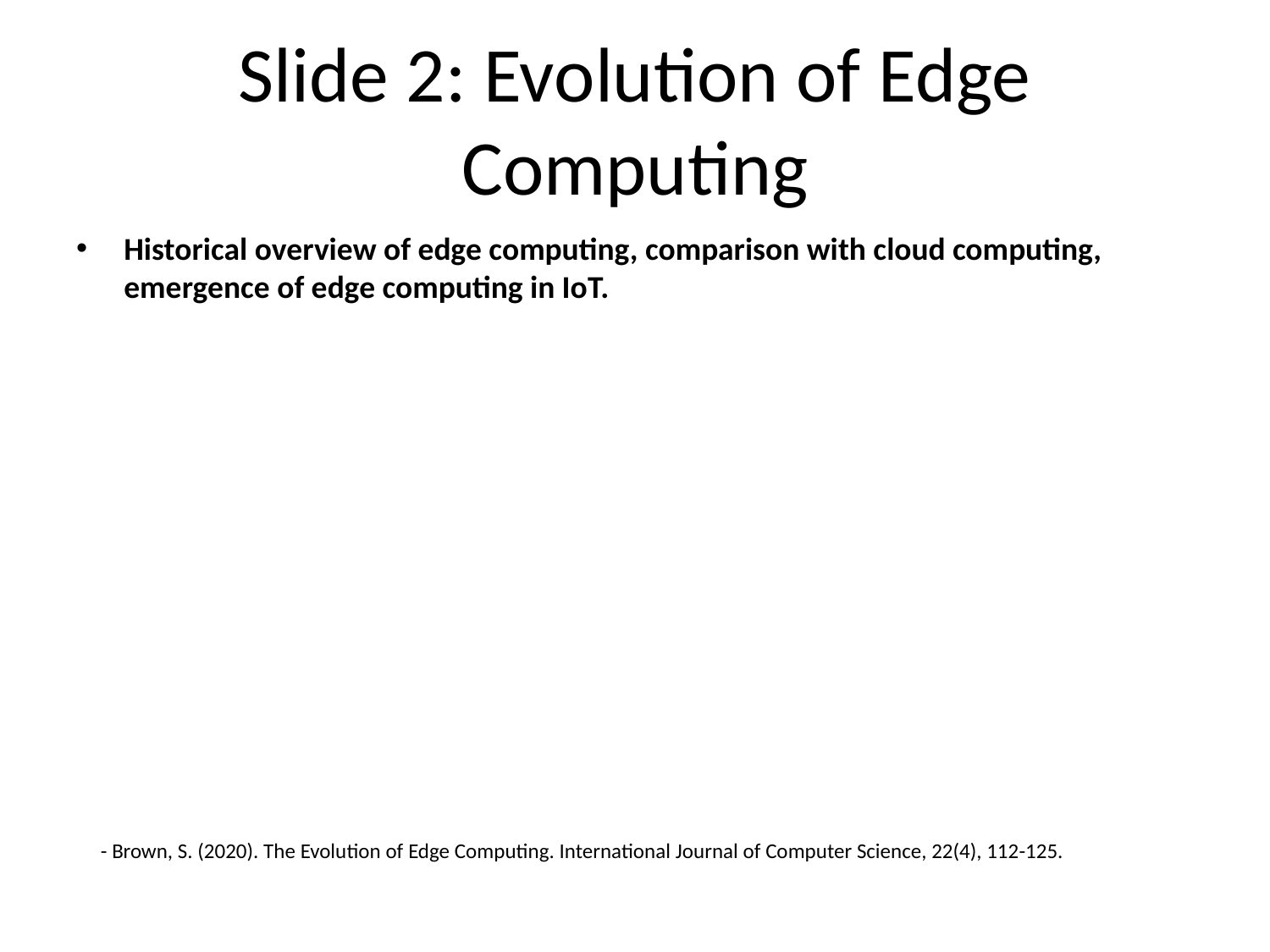

# Slide 2: Evolution of Edge Computing
Historical overview of edge computing, comparison with cloud computing, emergence of edge computing in IoT.

- Brown, S. (2020). The Evolution of Edge Computing. International Journal of Computer Science, 22(4), 112-125.